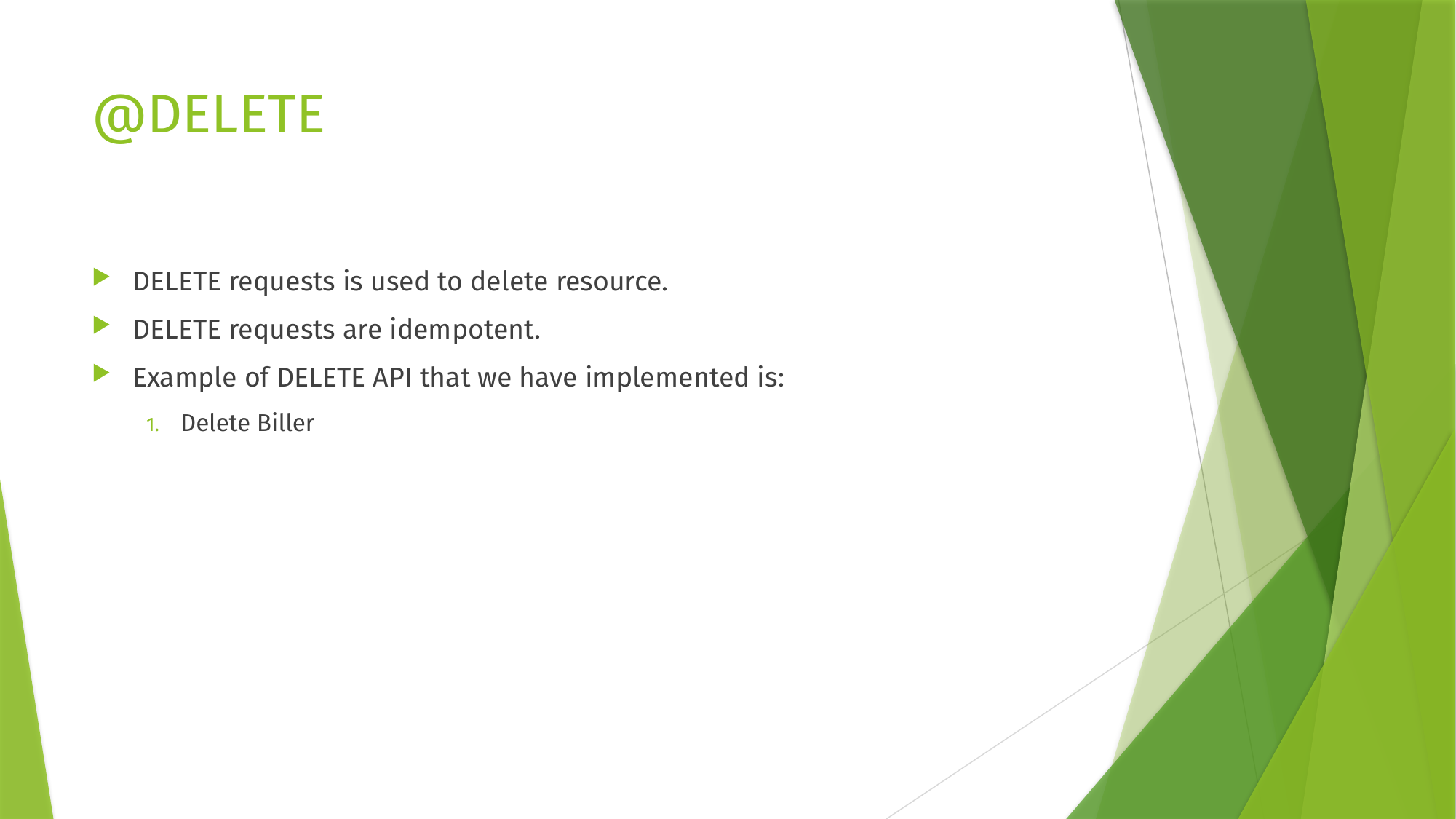

# @DELETE
DELETE requests is used to delete resource.
DELETE requests are idempotent.
Example of DELETE API that we have implemented is:
Delete Biller